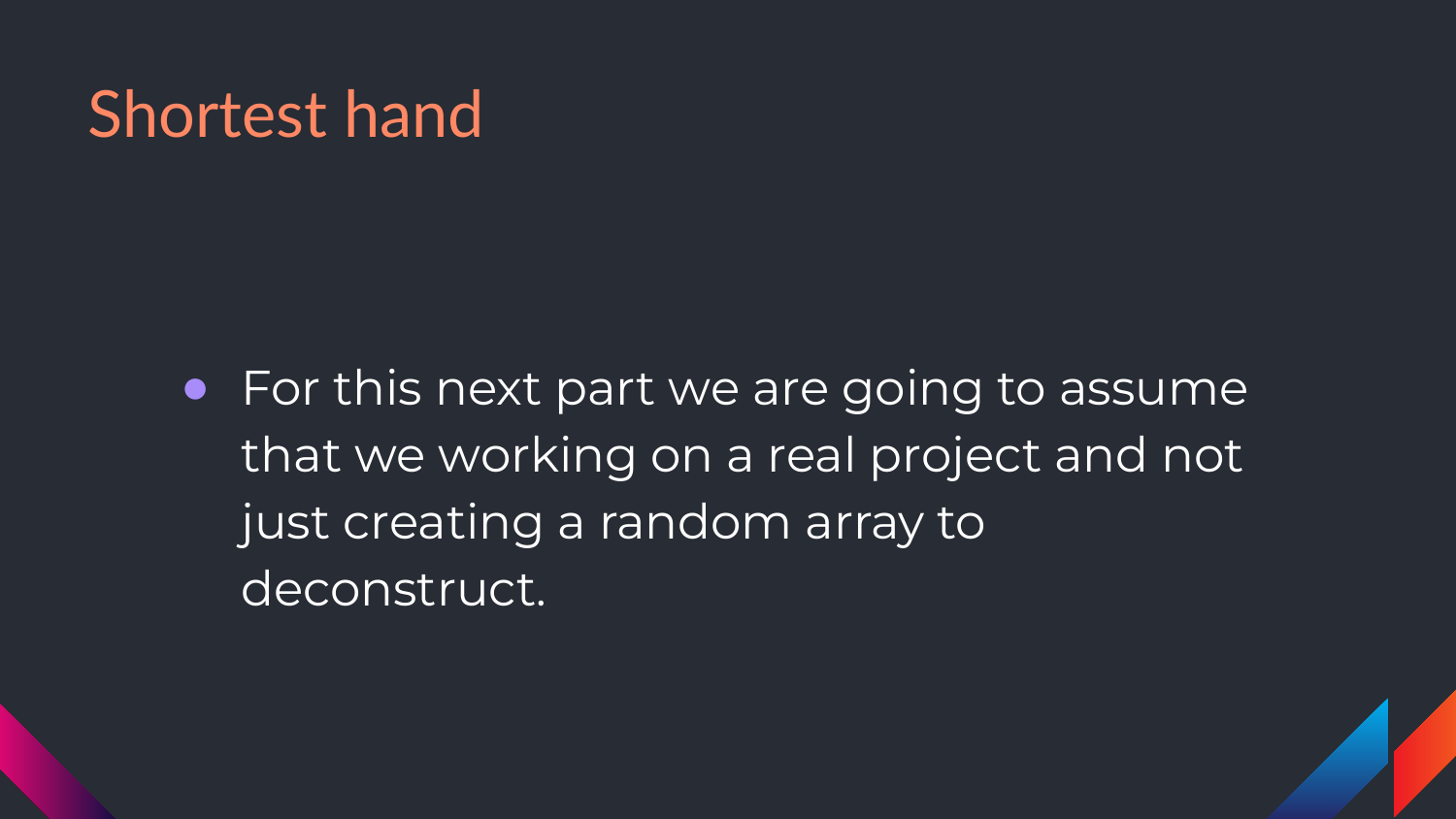

# Shortest hand
For this next part we are going to assume that we working on a real project and not just creating a random array to deconstruct.